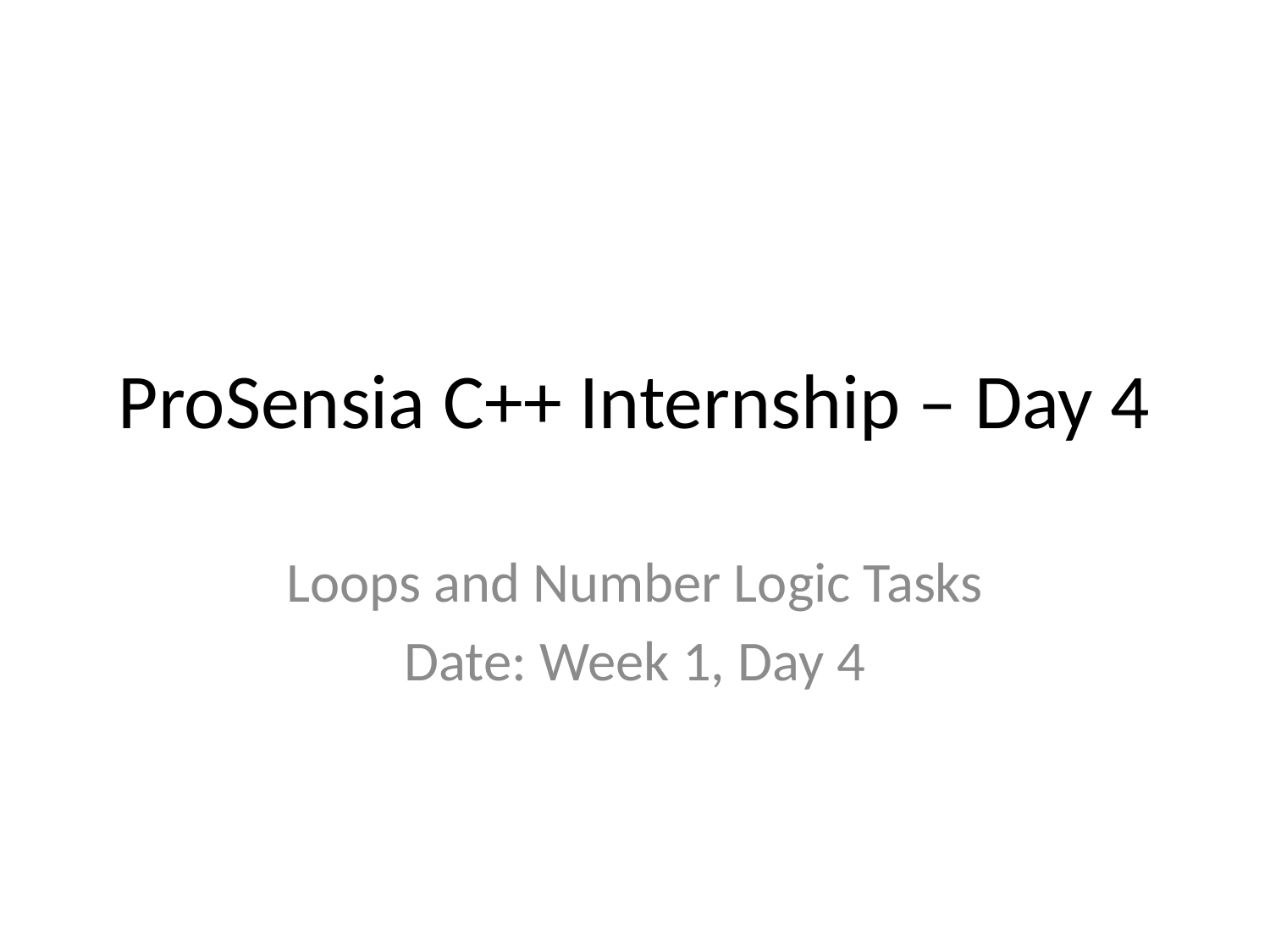

# ProSensia C++ Internship – Day 4
Loops and Number Logic Tasks
Date: Week 1, Day 4